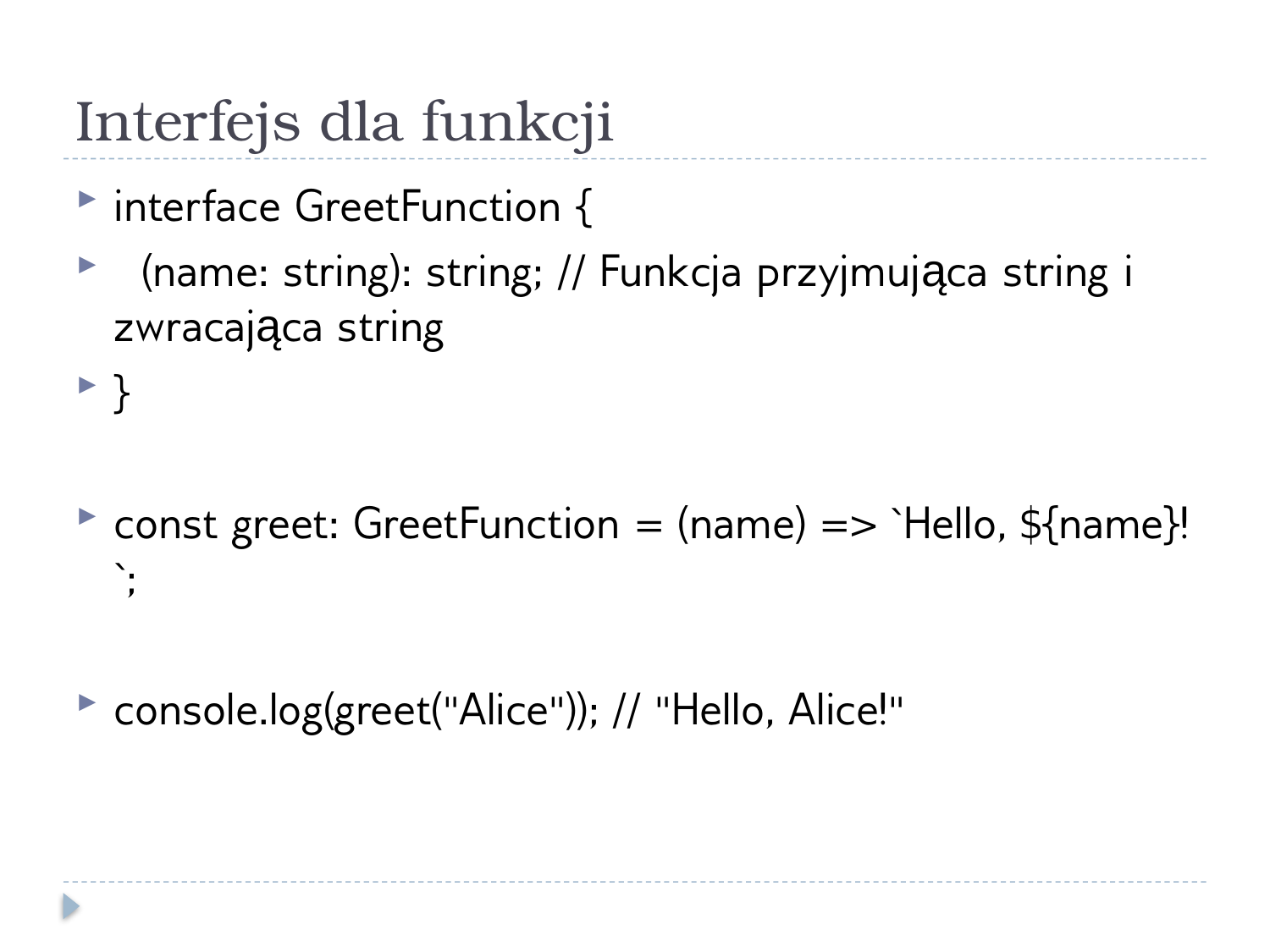

# Interfejs dla funkcji
interface GreetFunction {
  (name: string): string; // Funkcja przyjmująca string i zwracająca string
}

const greet: GreetFunction = (name) => `Hello, ${name}!`;

console.log(greet("Alice")); // "Hello, Alice!"